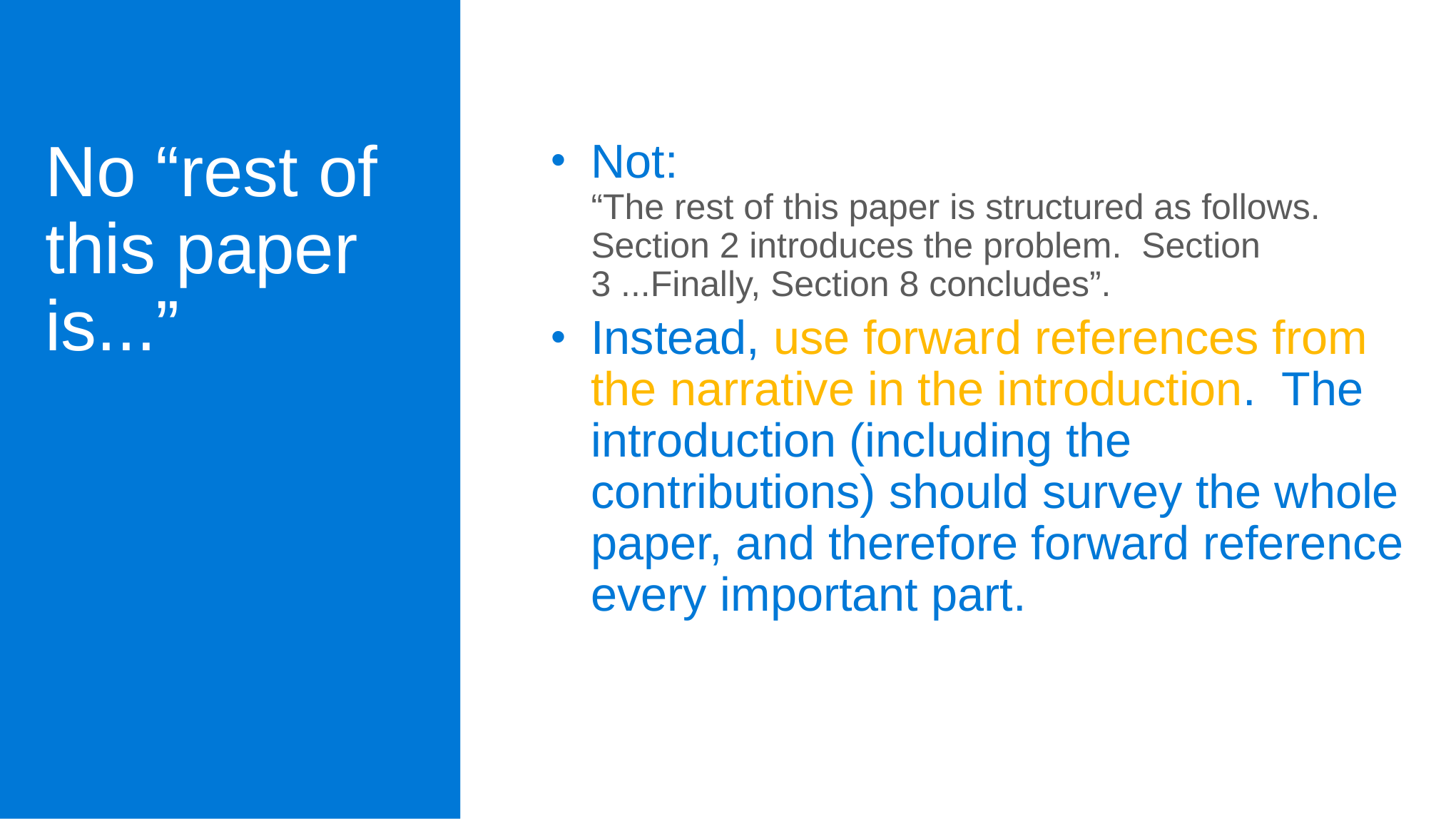

No “rest of this paper is...”
Not:
“The rest of this paper is structured as follows.  Section 2 introduces the problem.  Section 3 ...Finally, Section 8 concludes”.
Instead, use forward references from the narrative in the introduction.  The introduction (including the contributions) should survey the whole paper, and therefore forward reference every important part.